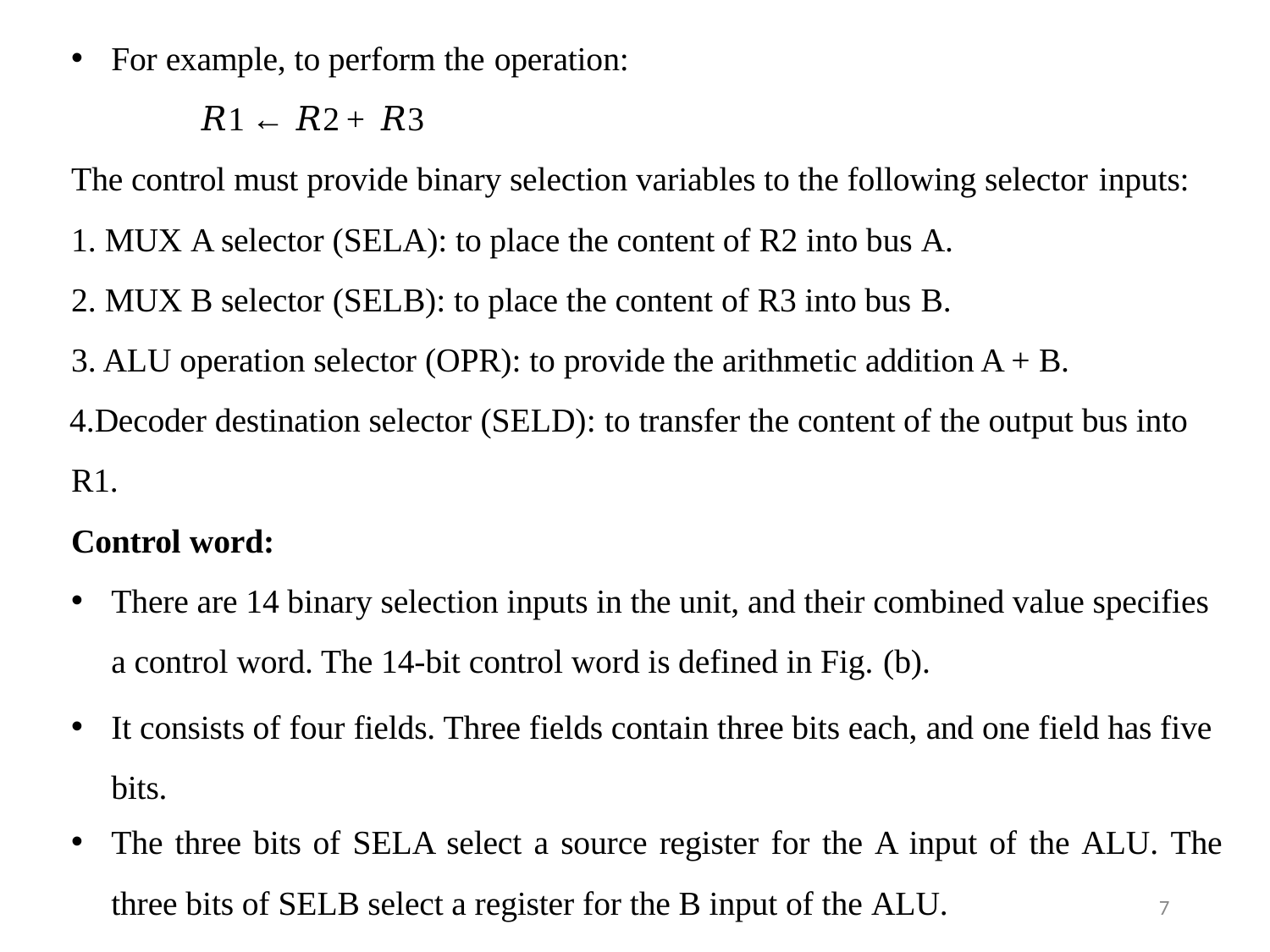

For example, to perform the operation:
𝑅1 ← 𝑅2 + 𝑅3
The control must provide binary selection variables to the following selector inputs:
MUX A selector (SELA): to place the content of R2 into bus A.
MUX B selector (SELB): to place the content of R3 into bus B.
ALU operation selector (OPR): to provide the arithmetic addition A + B.
Decoder destination selector (SELD): to transfer the content of the output bus into  R1.
Control word:
There are 14 binary selection inputs in the unit, and their combined value specifies  a control word. The 14-bit control word is defined in Fig. (b).
It consists of four fields. Three fields contain three bits each, and one field has five  bits.
The three bits of SELA select a source register for the A input of the ALU. The
three bits of SELB select a register for the B input of the ALU.
7